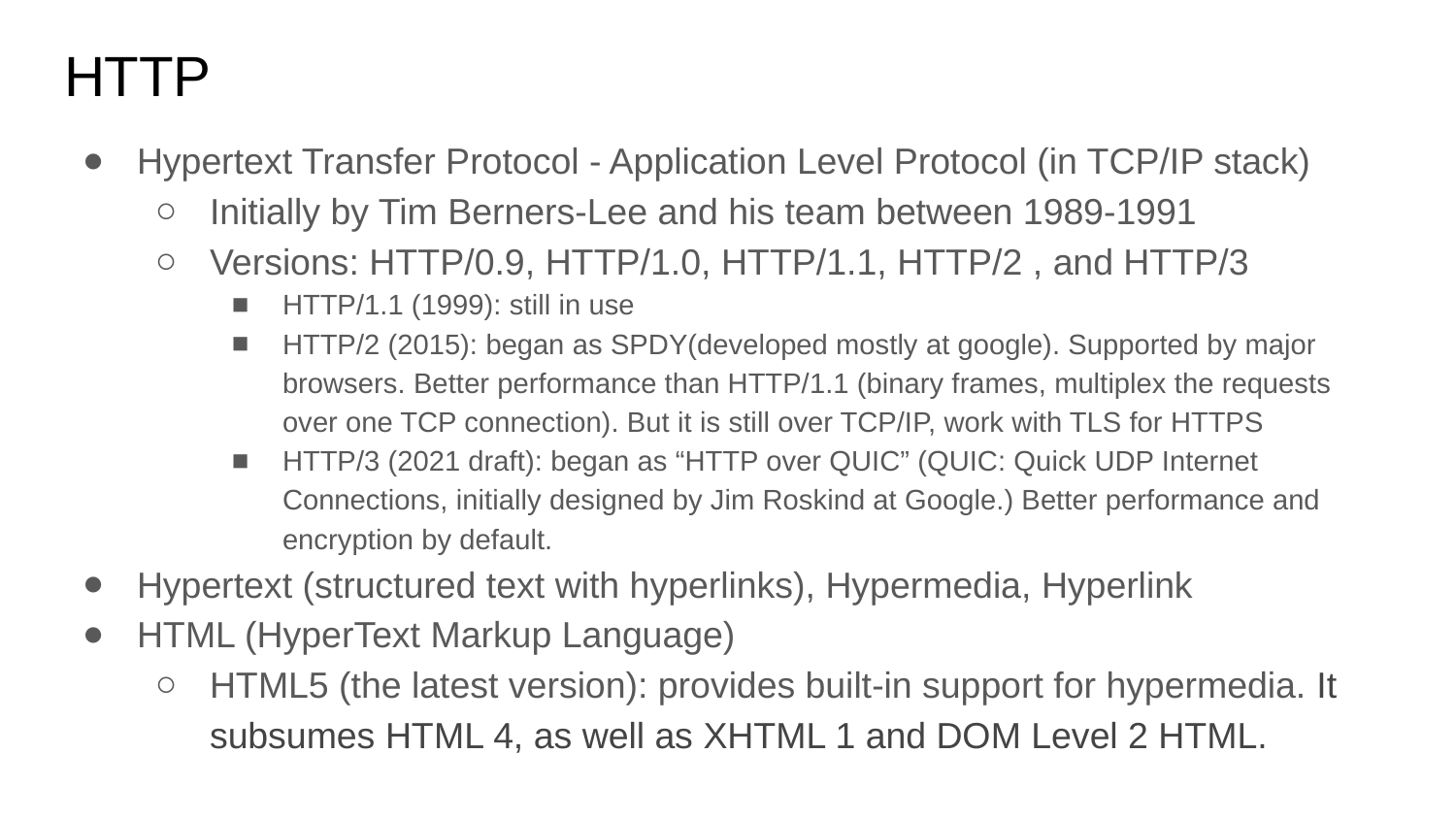

# HTTP
Hypertext Transfer Protocol - Application Level Protocol (in TCP/IP stack)
Initially by Tim Berners-Lee and his team between 1989-1991
Versions: HTTP/0.9, HTTP/1.0, HTTP/1.1, HTTP/2 , and HTTP/3
HTTP/1.1 (1999): still in use
HTTP/2 (2015): began as SPDY(developed mostly at google). Supported by major browsers. Better performance than HTTP/1.1 (binary frames, multiplex the requests over one TCP connection). But it is still over TCP/IP, work with TLS for HTTPS
HTTP/3 (2021 draft): began as “HTTP over QUIC” (QUIC: Quick UDP Internet Connections, initially designed by Jim Roskind at Google.) Better performance and encryption by default.
Hypertext (structured text with hyperlinks), Hypermedia, Hyperlink
HTML (HyperText Markup Language)
HTML5 (the latest version): provides built-in support for hypermedia. It subsumes HTML 4, as well as XHTML 1 and DOM Level 2 HTML.